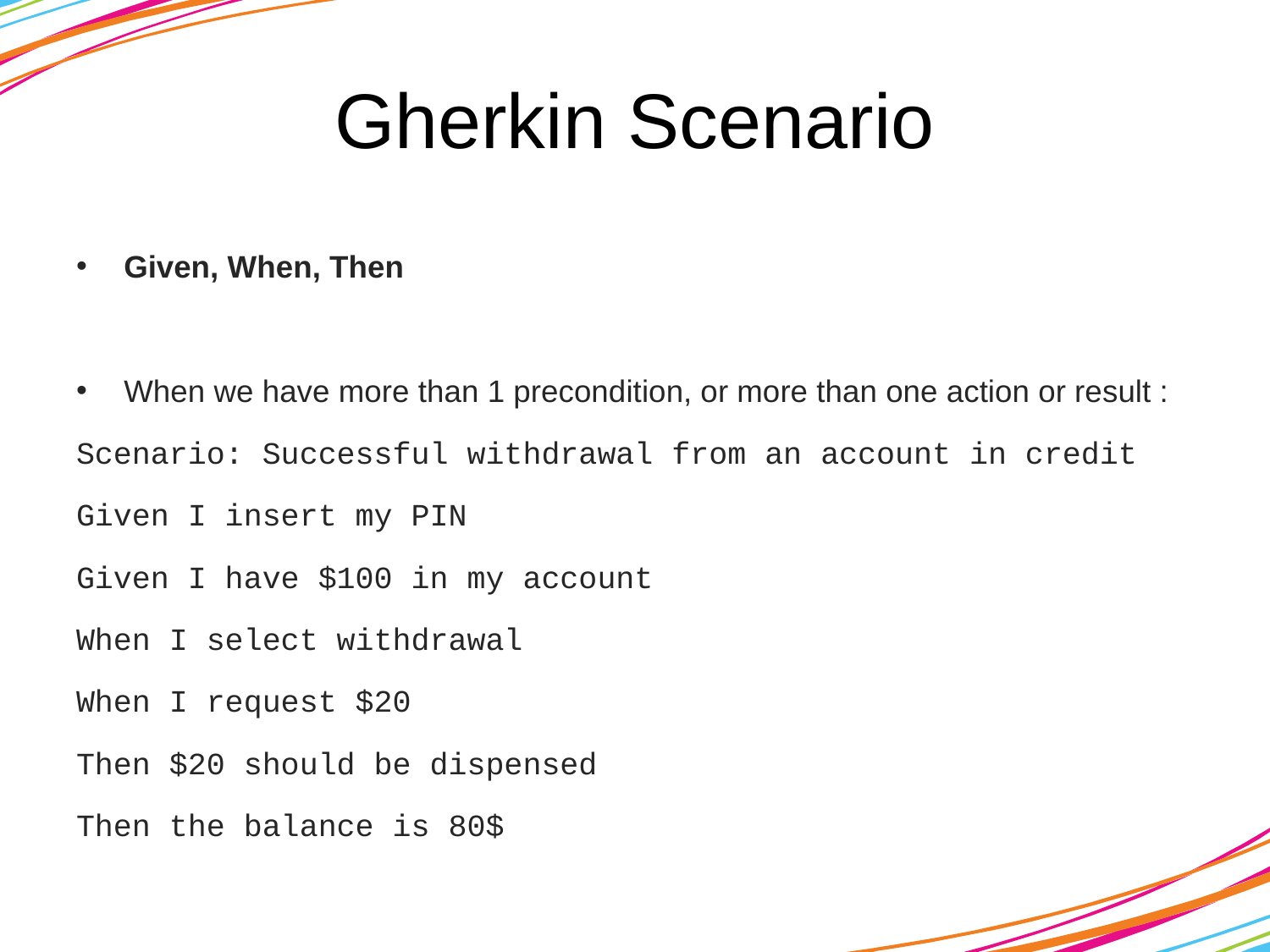

# Gherkin Scenario
Given, When, Then

When we have more than 1 precondition, or more than one action or result :
Scenario: Successful withdrawal from an account in credit
Given I insert my PIN
Given I have $100 in my account
When I select withdrawal
When I request $20
Then $20 should be dispensed
Then the balance is 80$